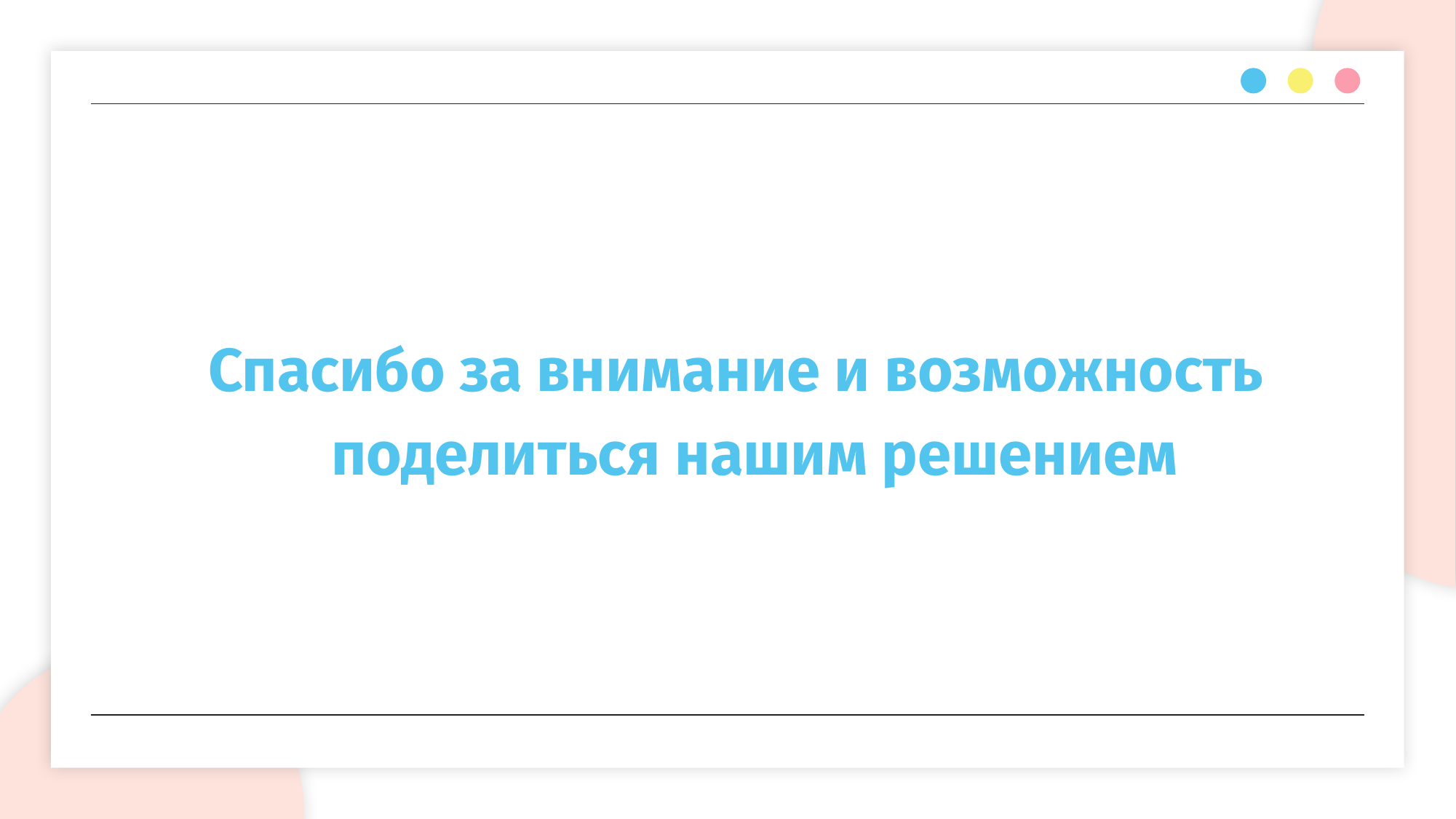

Спасибо за внимание и возможность поделиться нашим решением